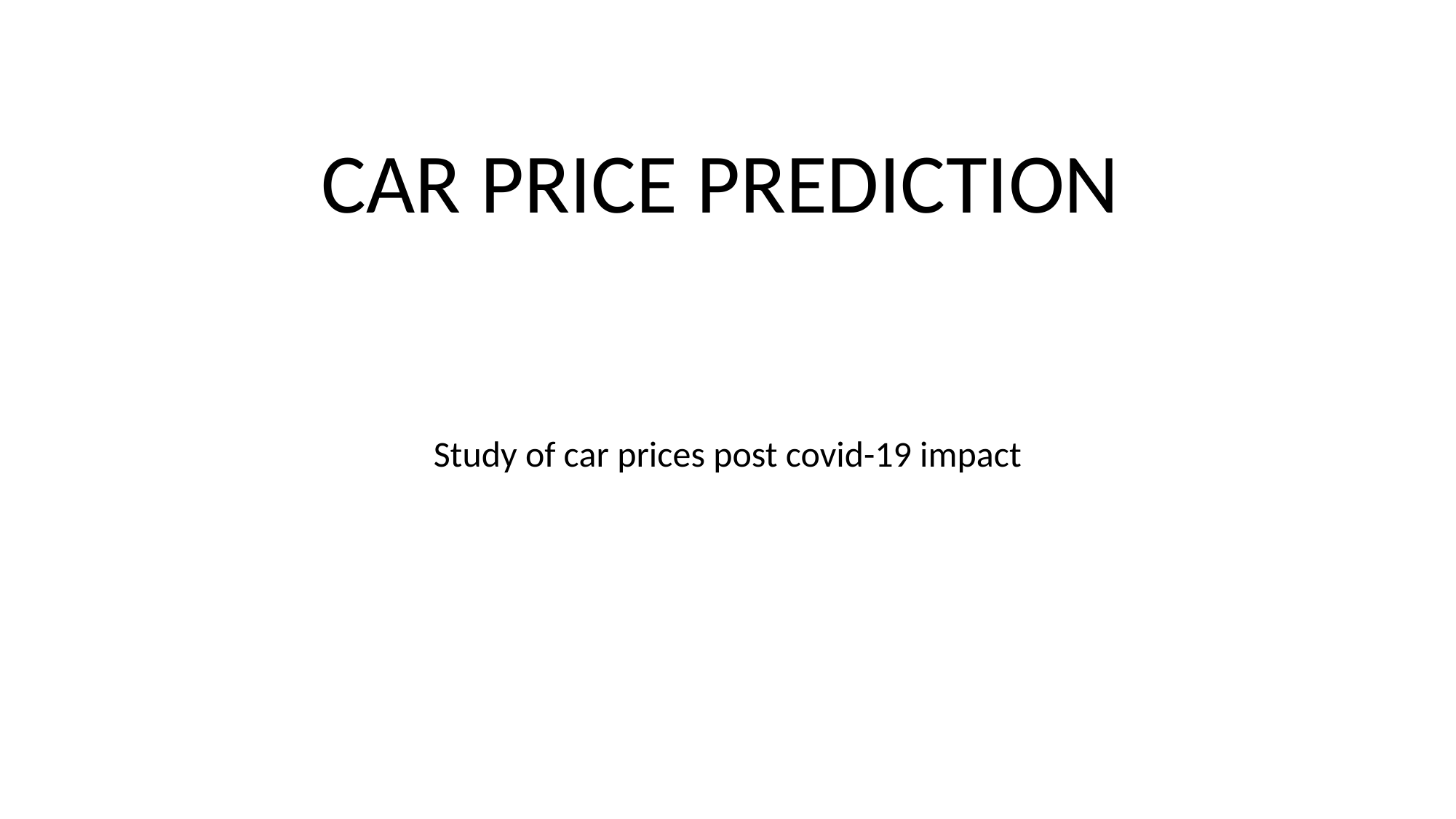

# CAR PRICE PREDICTION
Study of car prices post covid-19 impact